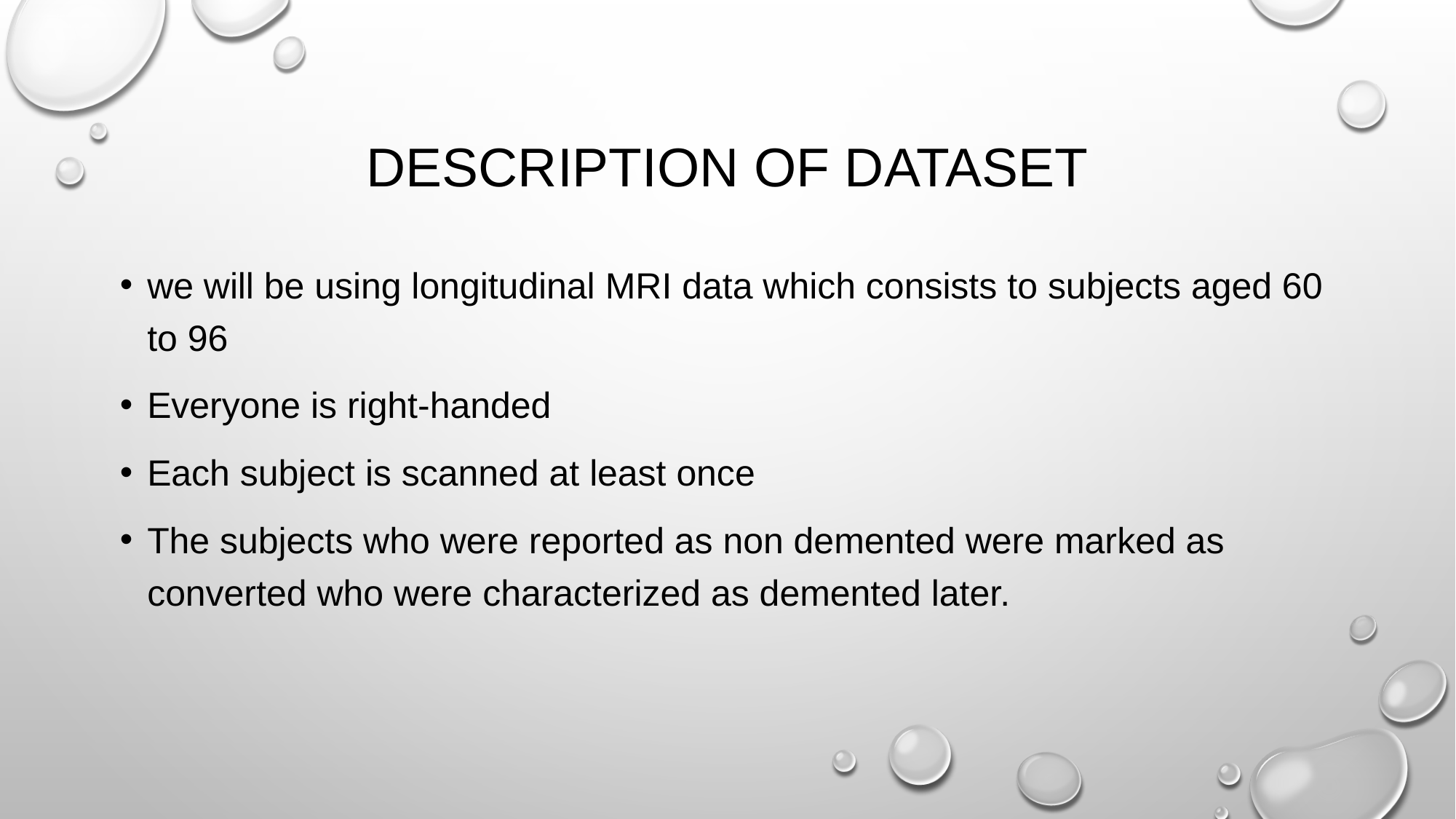

# Description of dataset
we will be using longitudinal MRI data which consists to subjects aged 60 to 96
Everyone is right-handed
Each subject is scanned at least once
The subjects who were reported as non demented were marked as converted who were characterized as demented later.